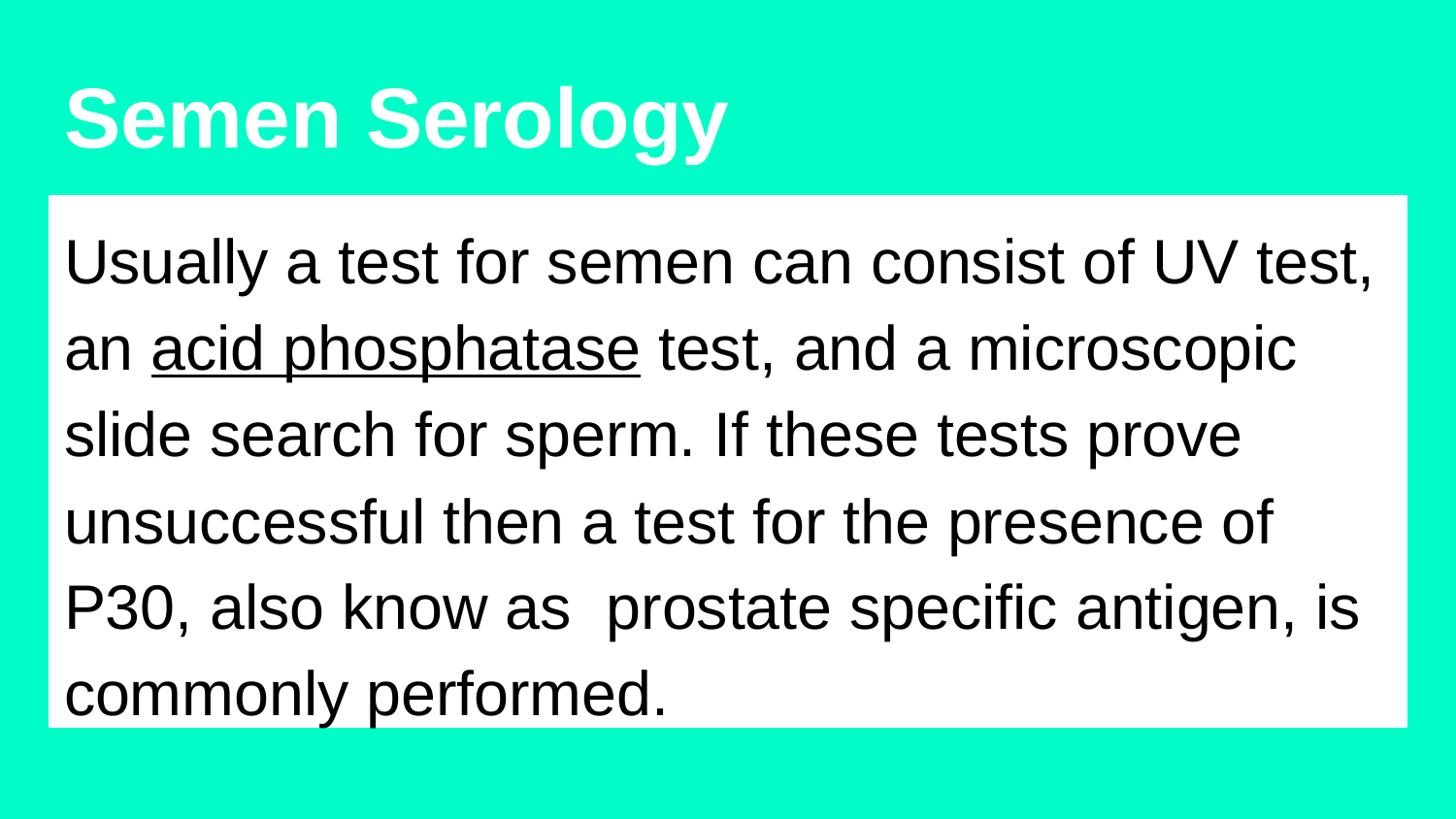

# Semen Serology
Usually a test for semen can consist of UV test, an acid phosphatase test, and a microscopic slide search for sperm. If these tests prove unsuccessful then a test for the presence of P30, also know as  prostate specific antigen, is commonly performed.